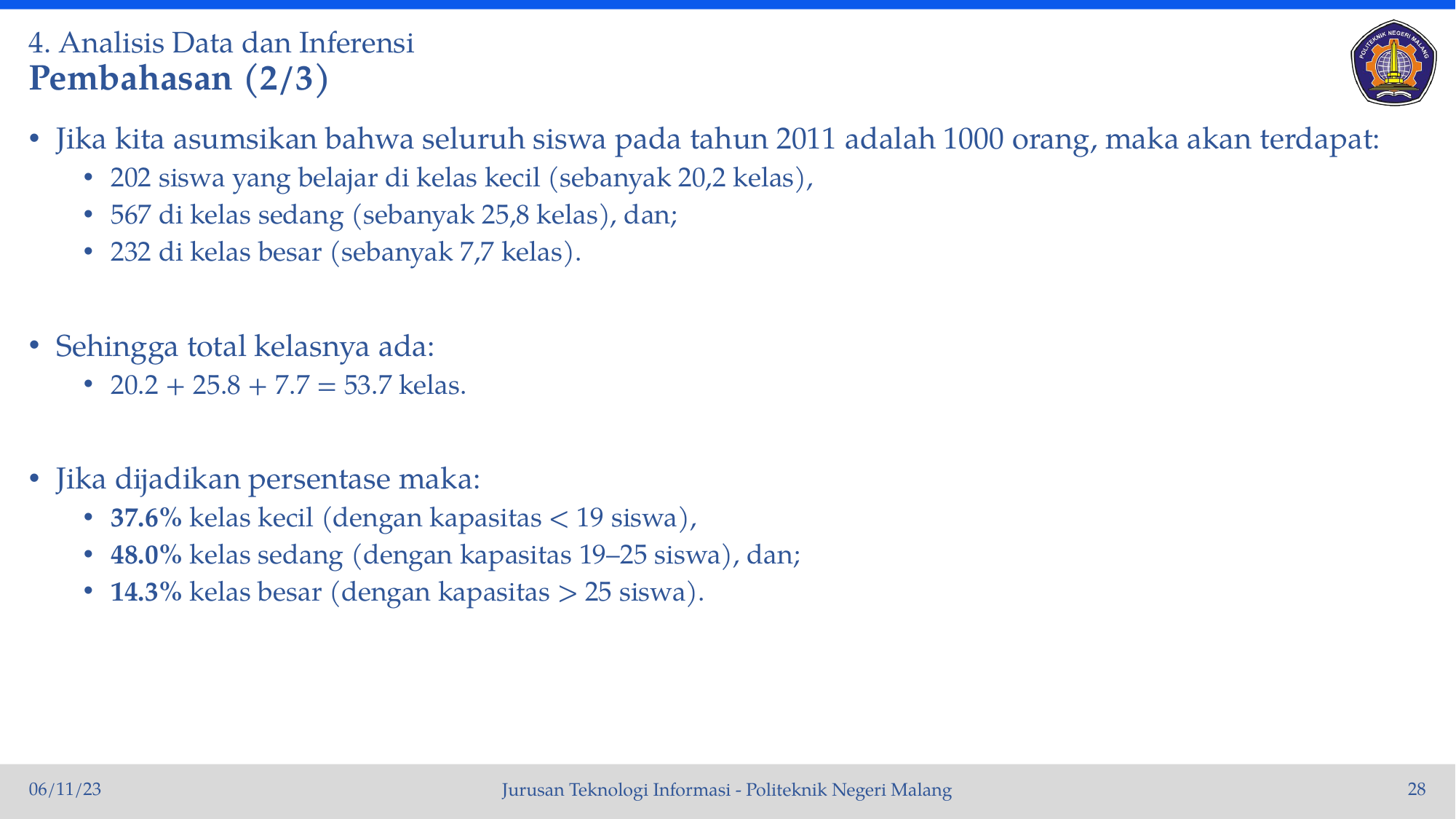

# 4. Analisis Data dan Inferensi Pembahasan (2/3)
Jika kita asumsikan bahwa seluruh siswa pada tahun 2011 adalah 1000 orang, maka akan terdapat:
202 siswa yang belajar di kelas kecil (sebanyak 20,2 kelas),
567 di kelas sedang (sebanyak 25,8 kelas), dan;
232 di kelas besar (sebanyak 7,7 kelas).

Sehingga total kelasnya ada:
20.2 + 25.8 + 7.7 = 53.7 kelas.

Jika dijadikan persentase maka:
37.6% kelas kecil (dengan kapasitas < 19 siswa),
48.0% kelas sedang (dengan kapasitas 19–25 siswa), dan;
14.3% kelas besar (dengan kapasitas > 25 siswa).
06/11/23
28
Jurusan Teknologi Informasi - Politeknik Negeri Malang